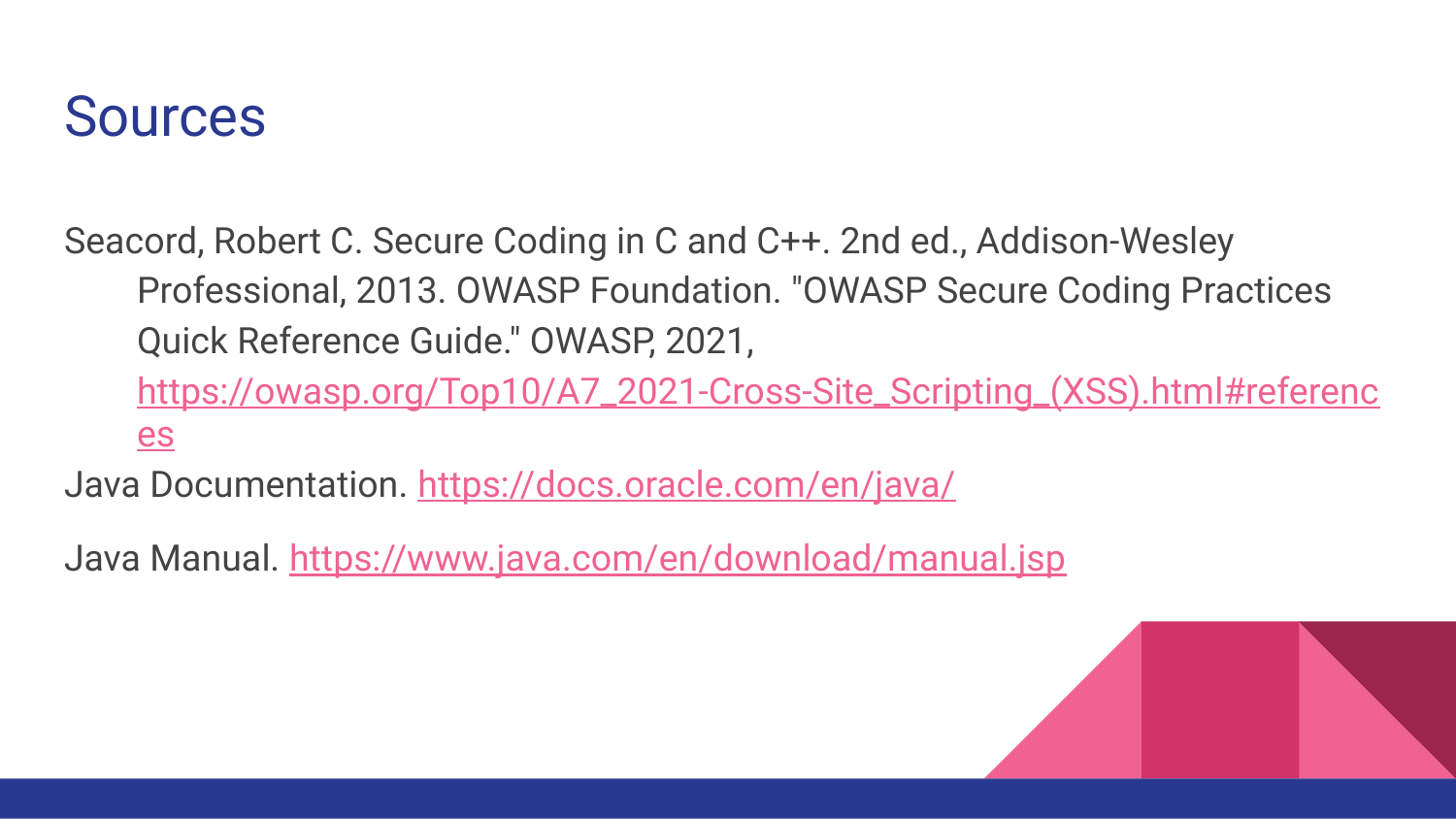

# Sources
Seacord, Robert C. Secure Coding in C and C++. 2nd ed., Addison-Wesley
Professional, 2013. OWASP Foundation. "OWASP Secure Coding Practices Quick Reference Guide." OWASP, 2021, https://owasp.org/Top10/A7_2021-Cross-Site_Scripting_(XSS).html#references
Java Documentation. https://docs.oracle.com/en/java/
Java Manual. https://www.java.com/en/download/manual.jsp